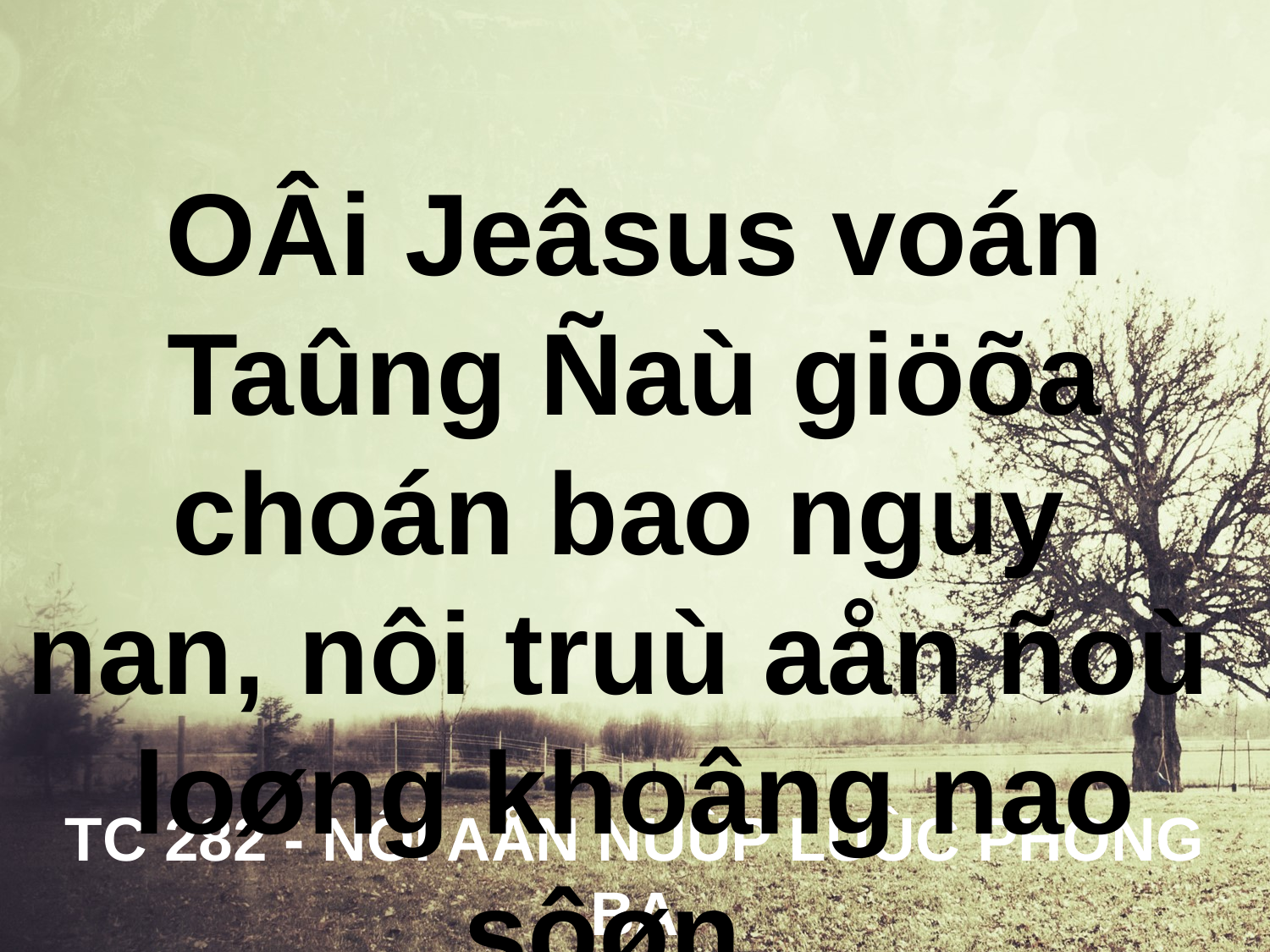

OÂi Jeâsus voán Taûng Ñaù giöõa choán bao nguy
nan, nôi truù aån ñoù
loøng khoâng nao sôøn.
TC 282 - NÔI AÅN NUÙP LUÙC PHONG BA